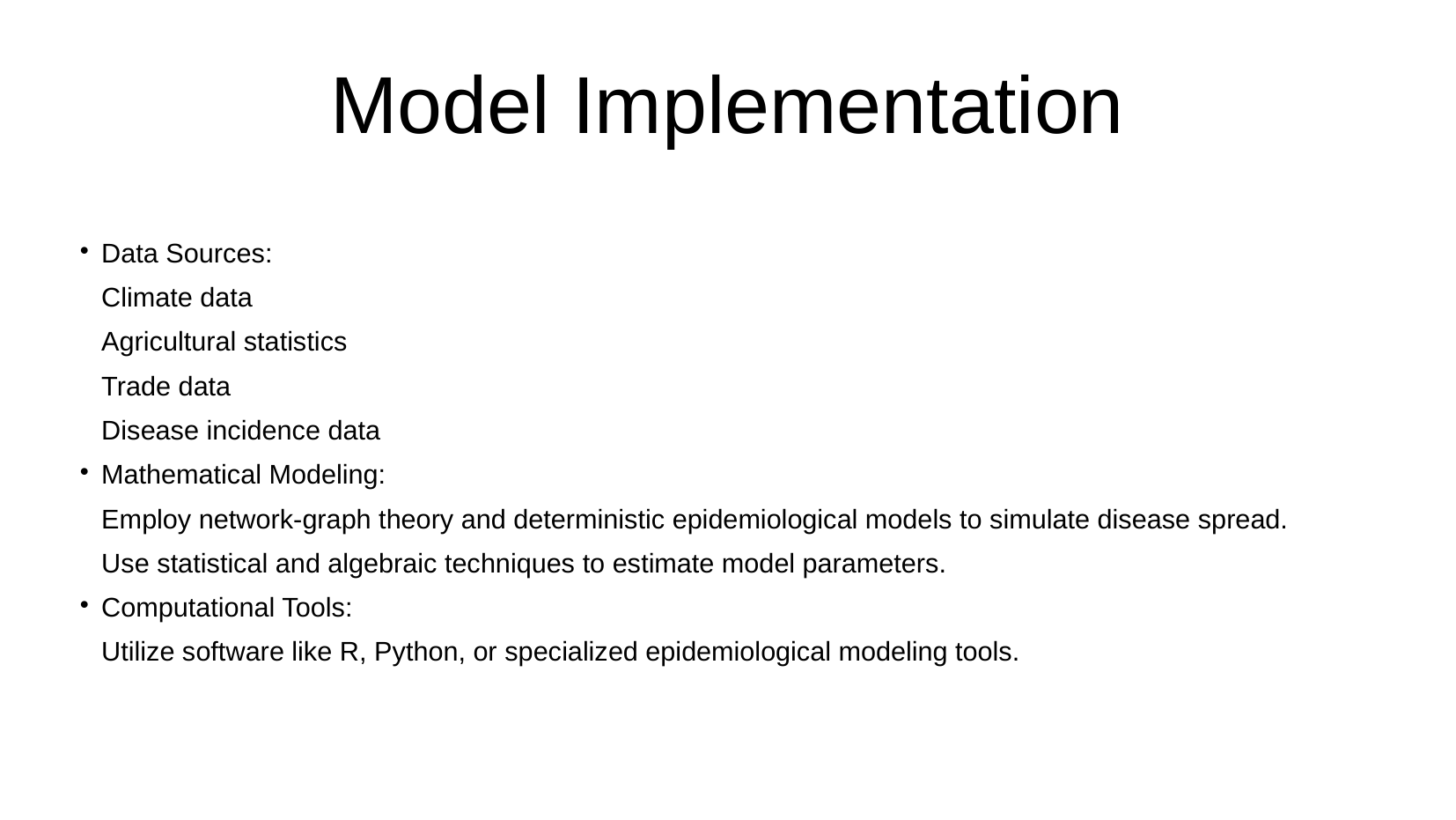

# Model Implementation

Data Sources:
Climate data
Agricultural statistics
Trade data
Disease incidence data
Mathematical Modeling:
Employ network-graph theory and deterministic epidemiological models to simulate disease spread.
Use statistical and algebraic techniques to estimate model parameters.
Computational Tools:
Utilize software like R, Python, or specialized epidemiological modeling tools.